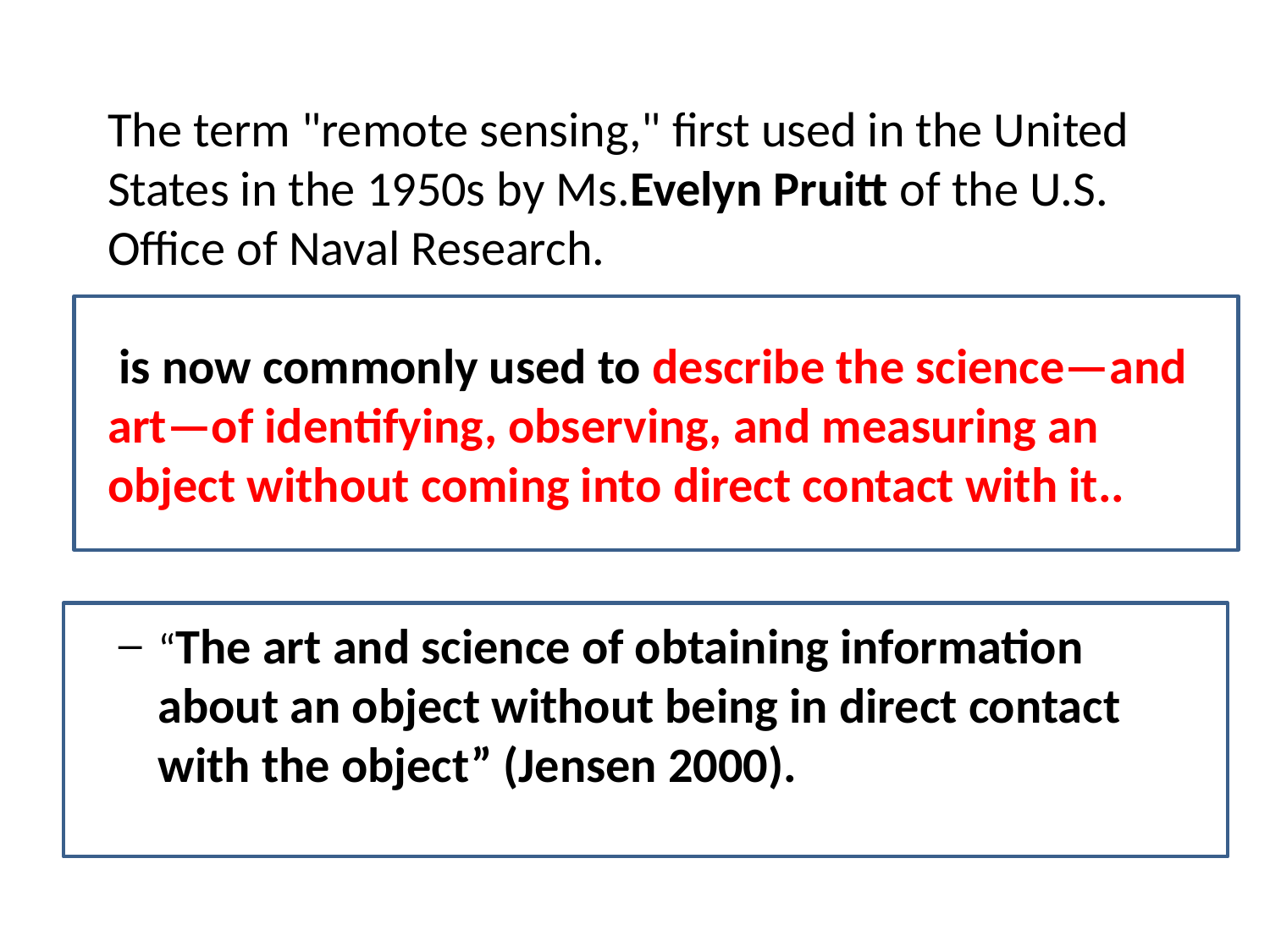

The term "remote sensing," first used in the United States in the 1950s by Ms.Evelyn Pruitt of the U.S. Office of Naval Research.

 is now commonly used to describe the science—and art—of identifying, observing, and measuring an object without coming into direct contact with it..

“The art and science of obtaining information about an object without being in direct contact with the object” (Jensen 2000).